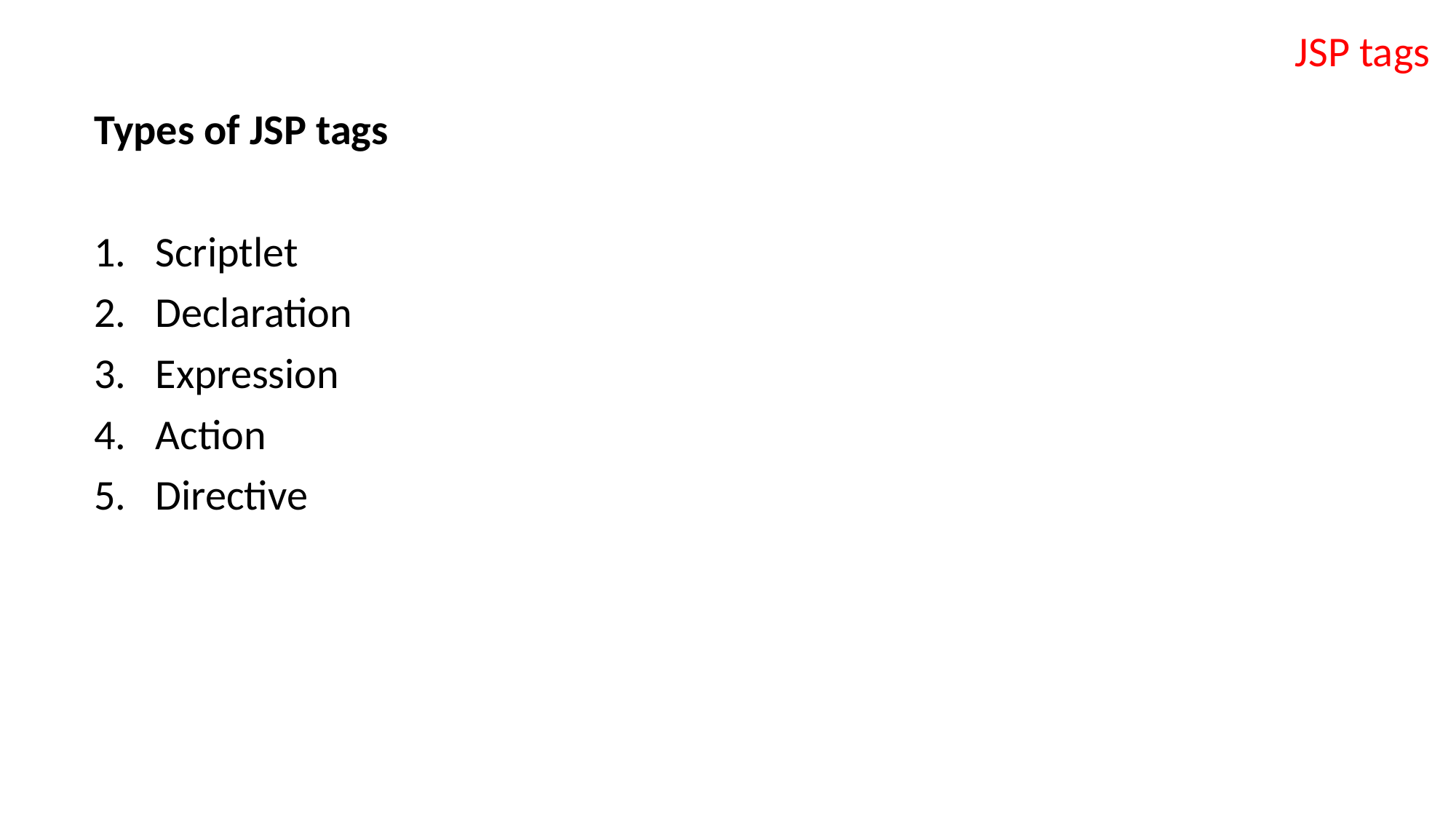

# JSP tags
Types of JSP tags

Scriptlet
Declaration
Expression
Action
Directive